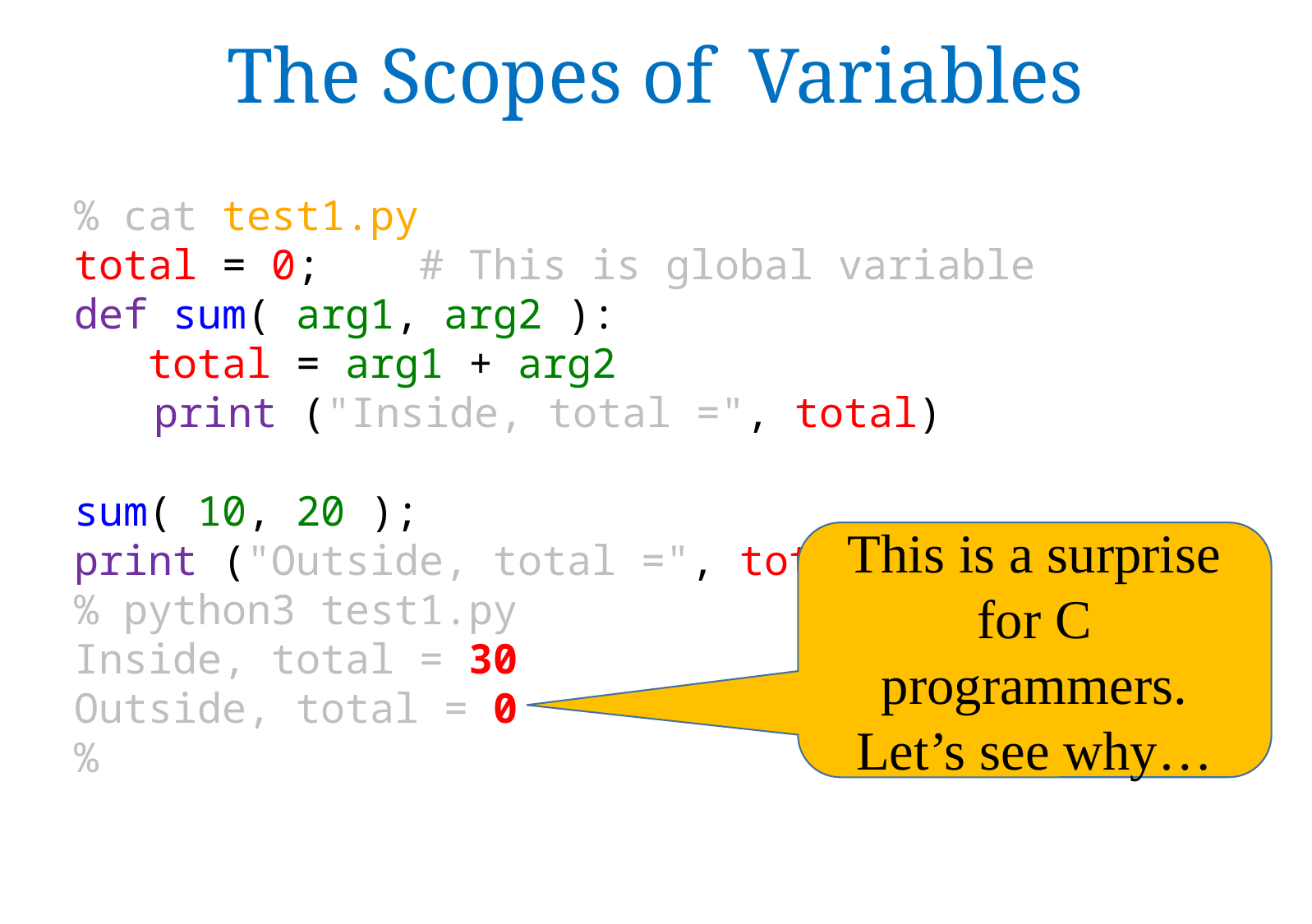

The Scopes of   Variables

% cat test1.py
total = 0;    # This is global variable
def sum( arg1, arg2 ):
   total = arg1 + arg2
	  print ("Inside, total =", total)

sum( 10, 20 );
print ("Outside, total =", total)
% python3 test1.py
Inside, total = 30
Outside, total = 0
%
This is a surprise for C programmers. Let’s see why…